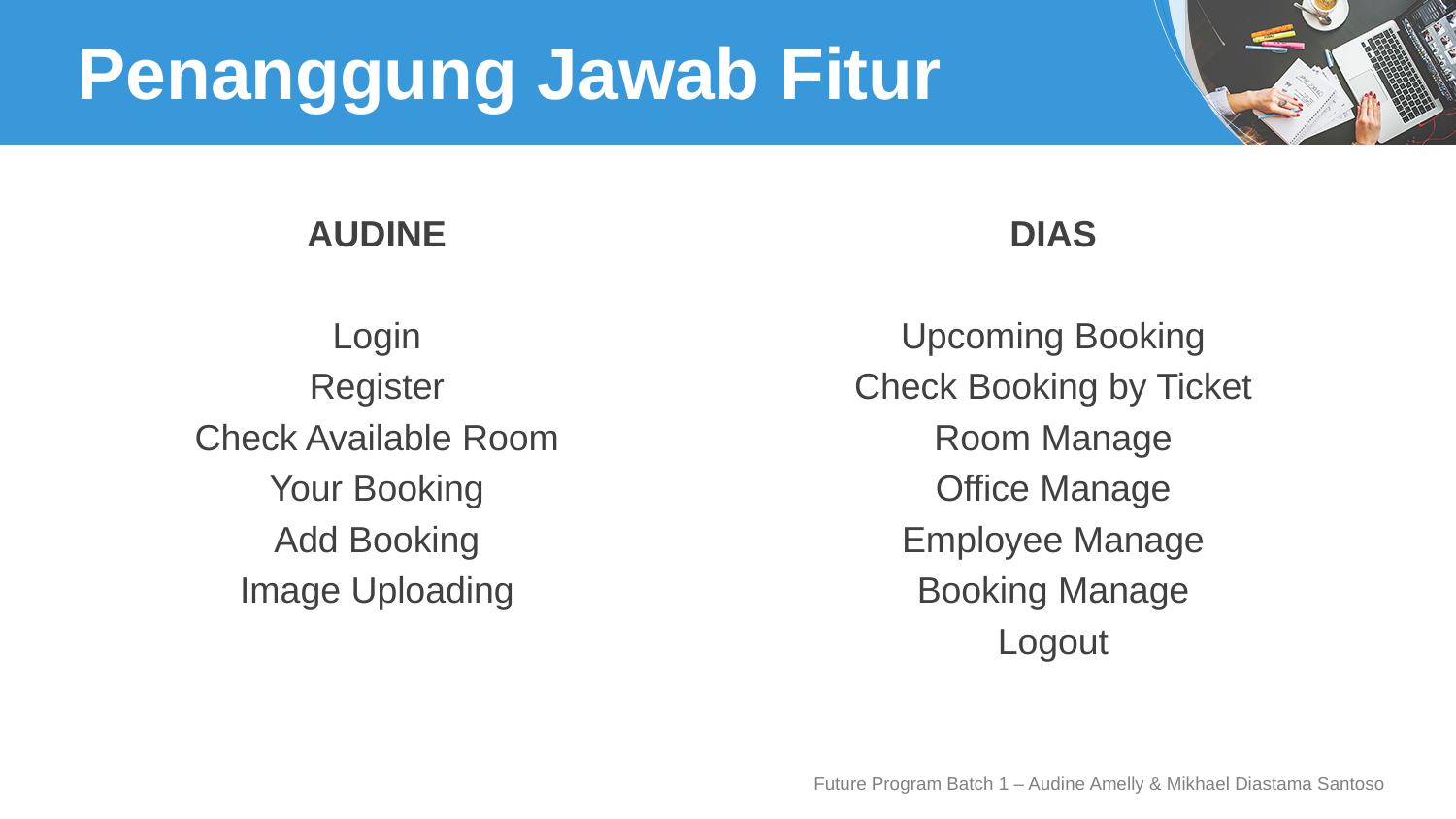

# Penanggung Jawab Fitur
AUDINE

Login
Register
Check Available Room
Your Booking
Add Booking
Image Uploading

DIAS

Upcoming Booking
Check Booking by Ticket
Room Manage
Office Manage
Employee Manage
Booking Manage
Logout

Future Program Batch 1 – Audine Amelly & Mikhael Diastama Santoso